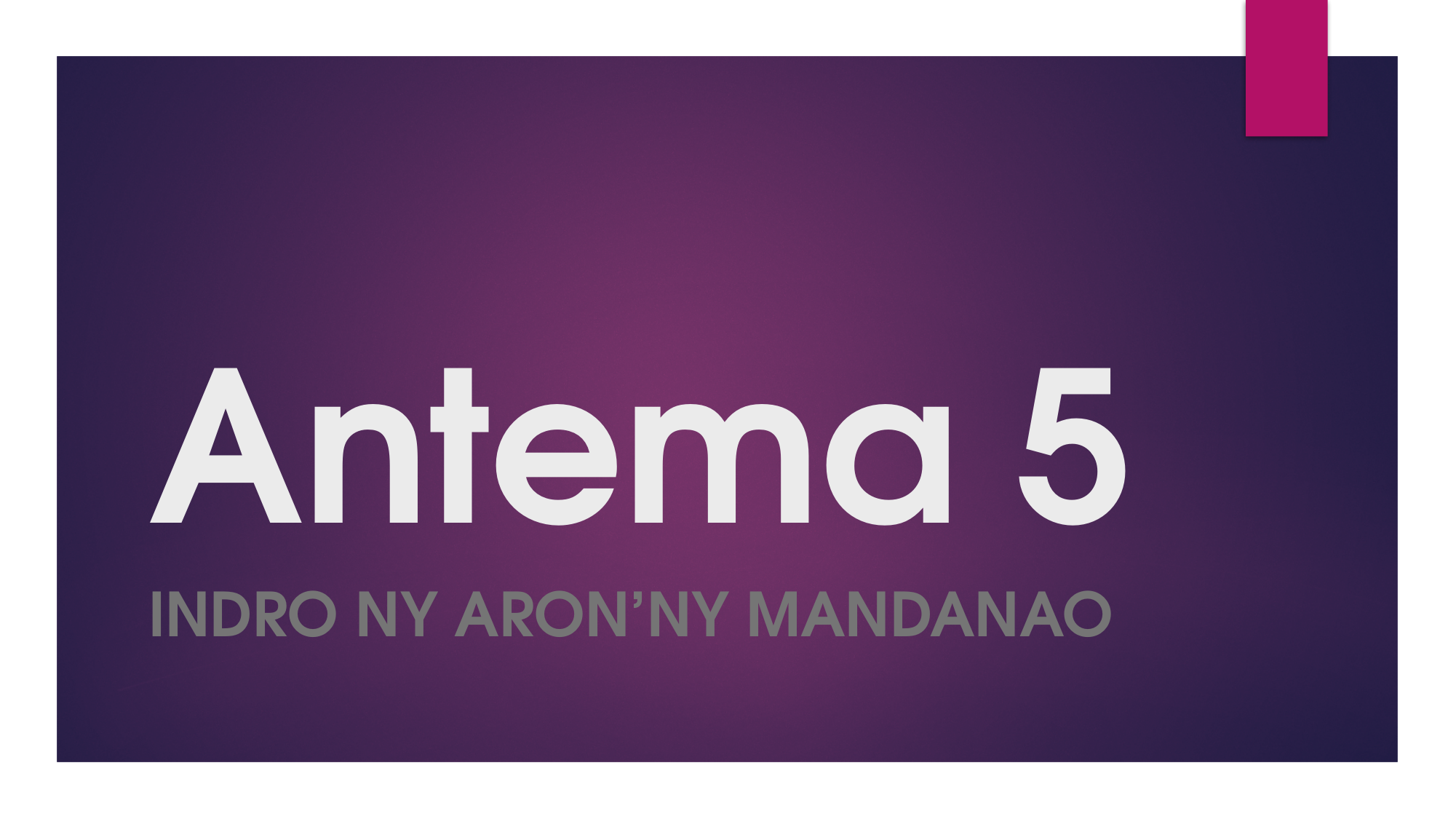

# Antema 5
Indro ny aron’ny mandanao